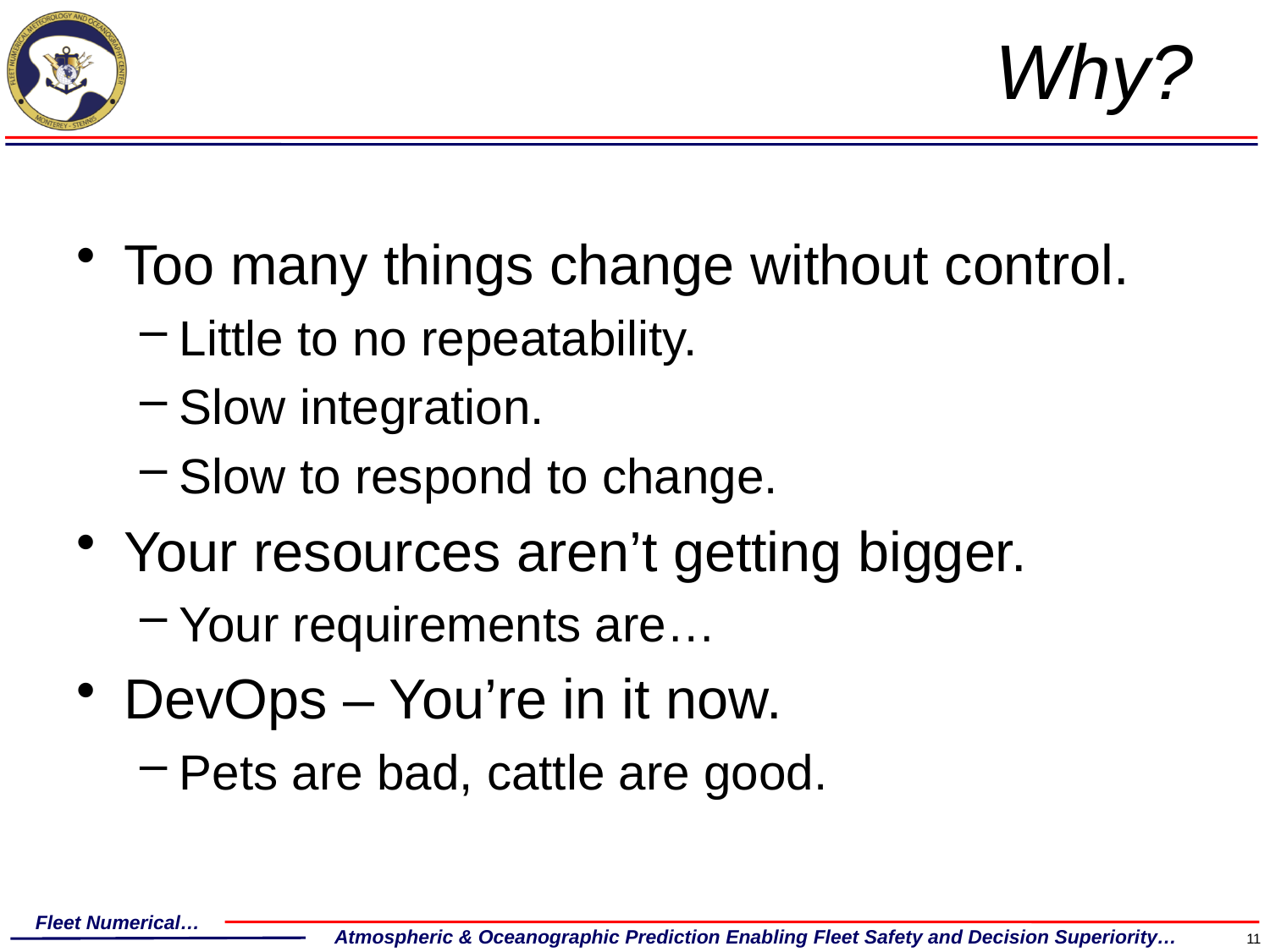

# Why?
Too many things change without control.
Little to no repeatability.
Slow integration.
Slow to respond to change.
Your resources aren’t getting bigger.
Your requirements are…
DevOps – You’re in it now.
Pets are bad, cattle are good.

11